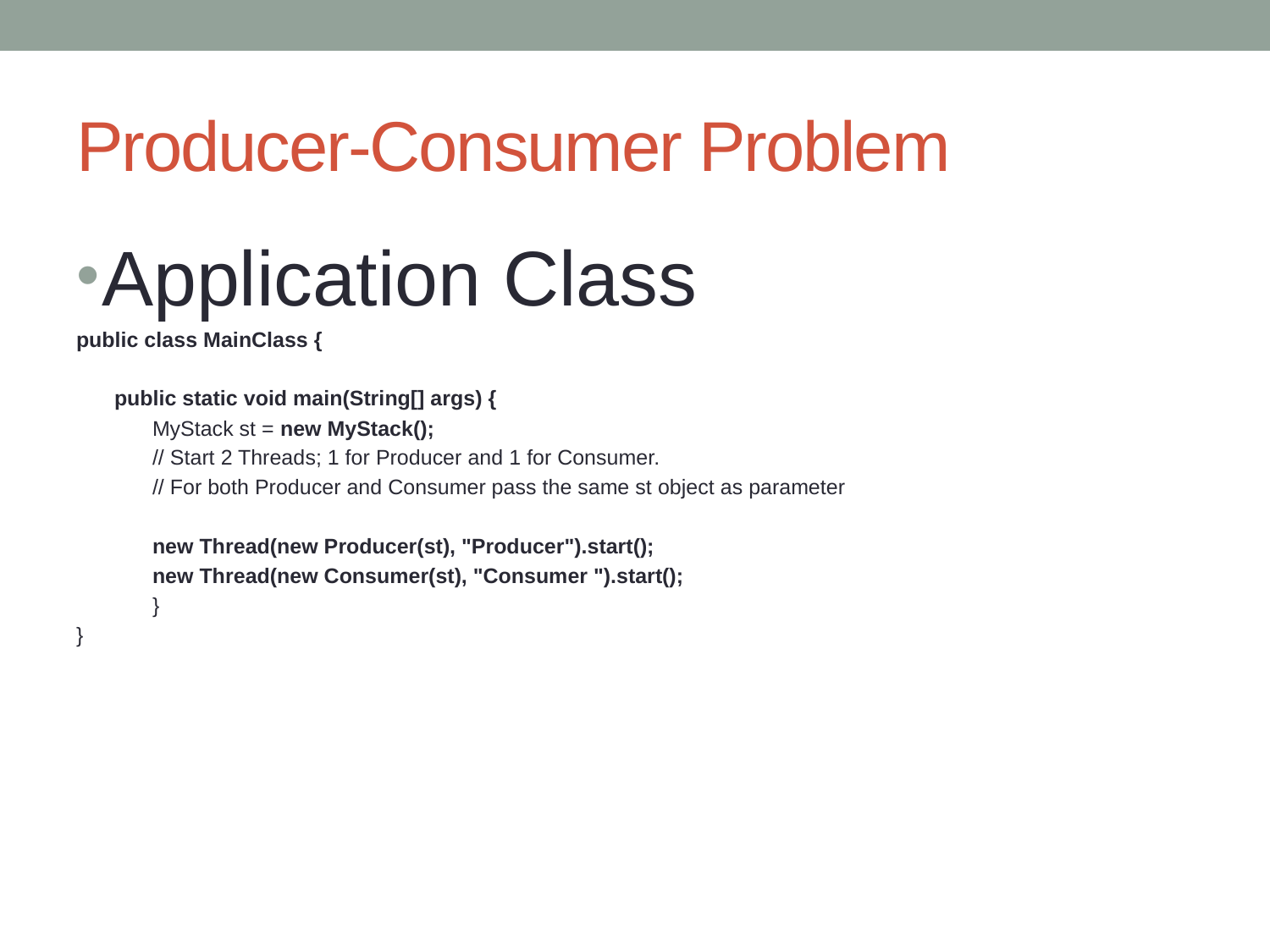

# Producer-Consumer Problem
Application Class
public class MainClass {

public static void main(String[] args) {
MyStack st = new MyStack();
// Start 2 Threads; 1 for Producer and 1 for Consumer.
// For both Producer and Consumer pass the same st object as parameter

new Thread(new Producer(st), "Producer").start();
new Thread(new Consumer(st), "Consumer ").start();
}
}